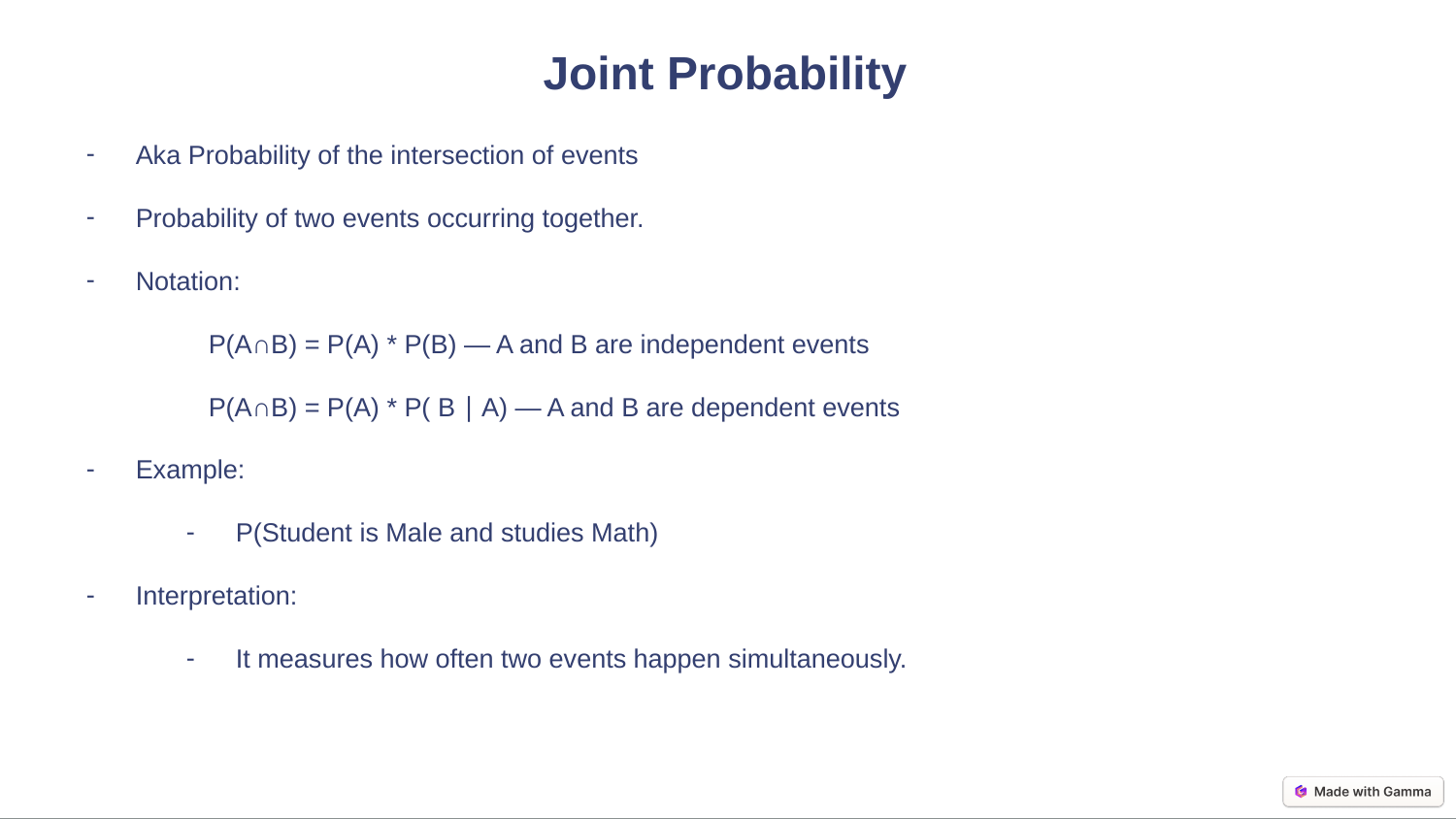

Joint Probability
Aka Probability of the intersection of events
Probability of two events occurring together.
Notation:
P(A∩B) = P(A) * P(B) — A and B are independent events
P(A∩B) = P(A) * P( B ∣ A) — A and B are dependent events
Example:
P(Student is Male and studies Math)
Interpretation:
It measures how often two events happen simultaneously.